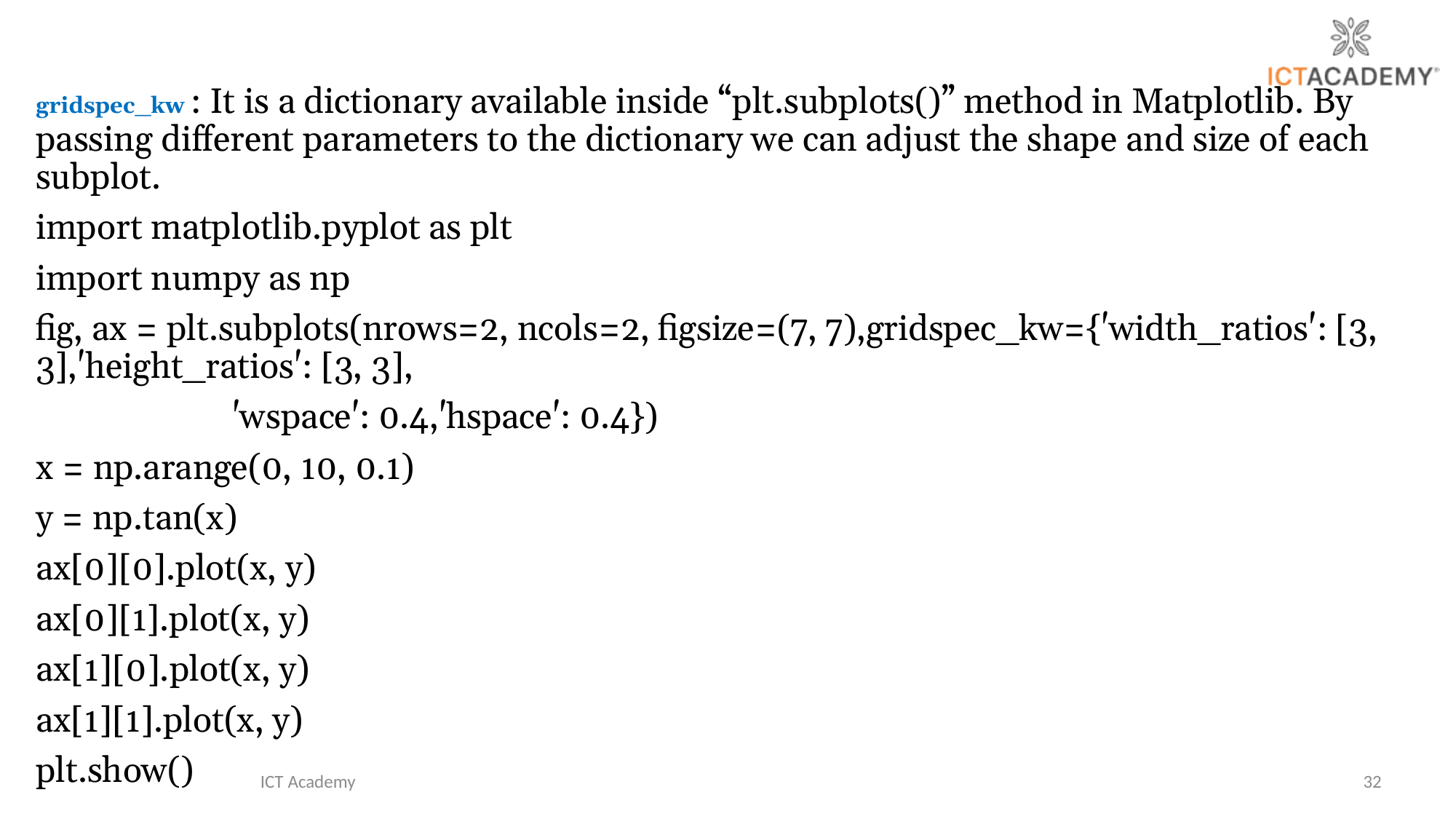

gridspec_kw : It is a dictionary available inside “plt.subplots()” method in Matplotlib. By passing different parameters to the dictionary we can adjust the shape and size of each subplot.
import matplotlib.pyplot as plt
import numpy as np
fig, ax = plt.subplots(nrows=2, ncols=2, figsize=(7, 7),gridspec_kw={'width_ratios': [3, 3],'height_ratios': [3, 3],
                       'wspace': 0.4,'hspace': 0.4})
x = np.arange(0, 10, 0.1)
y = np.tan(x)
ax[0][0].plot(x, y)
ax[0][1].plot(x, y)
ax[1][0].plot(x, y)
ax[1][1].plot(x, y)
plt.show()
ICT Academy
32